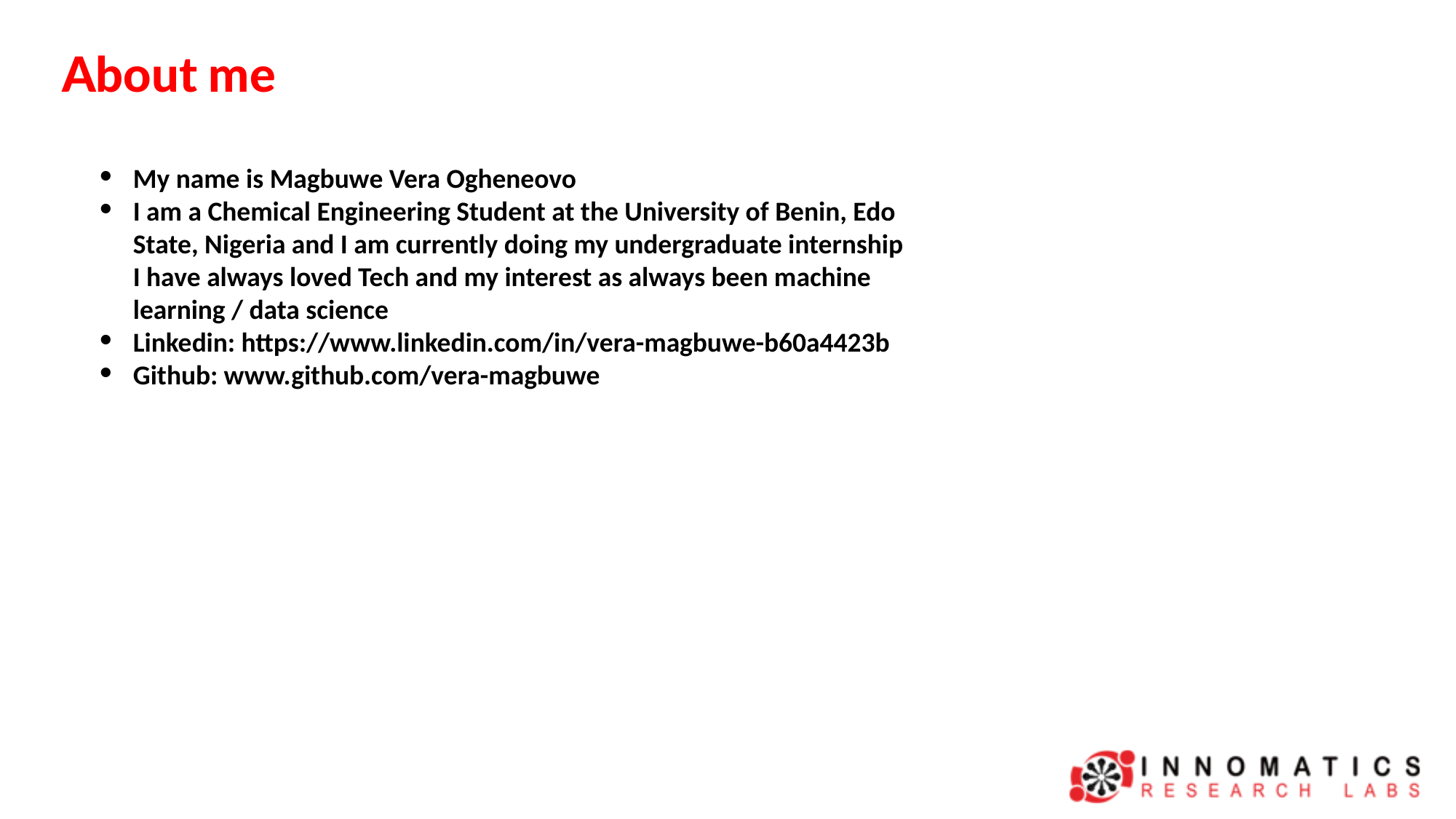

About me
My name is Magbuwe Vera Ogheneovo
I am a Chemical Engineering Student at the University of Benin, Edo State, Nigeria and I am currently doing my undergraduate internship I have always loved Tech and my interest as always been machine learning / data science
Linkedin: https://www.linkedin.com/in/vera-magbuwe-b60a4423b
Github: www.github.com/vera-magbuwe